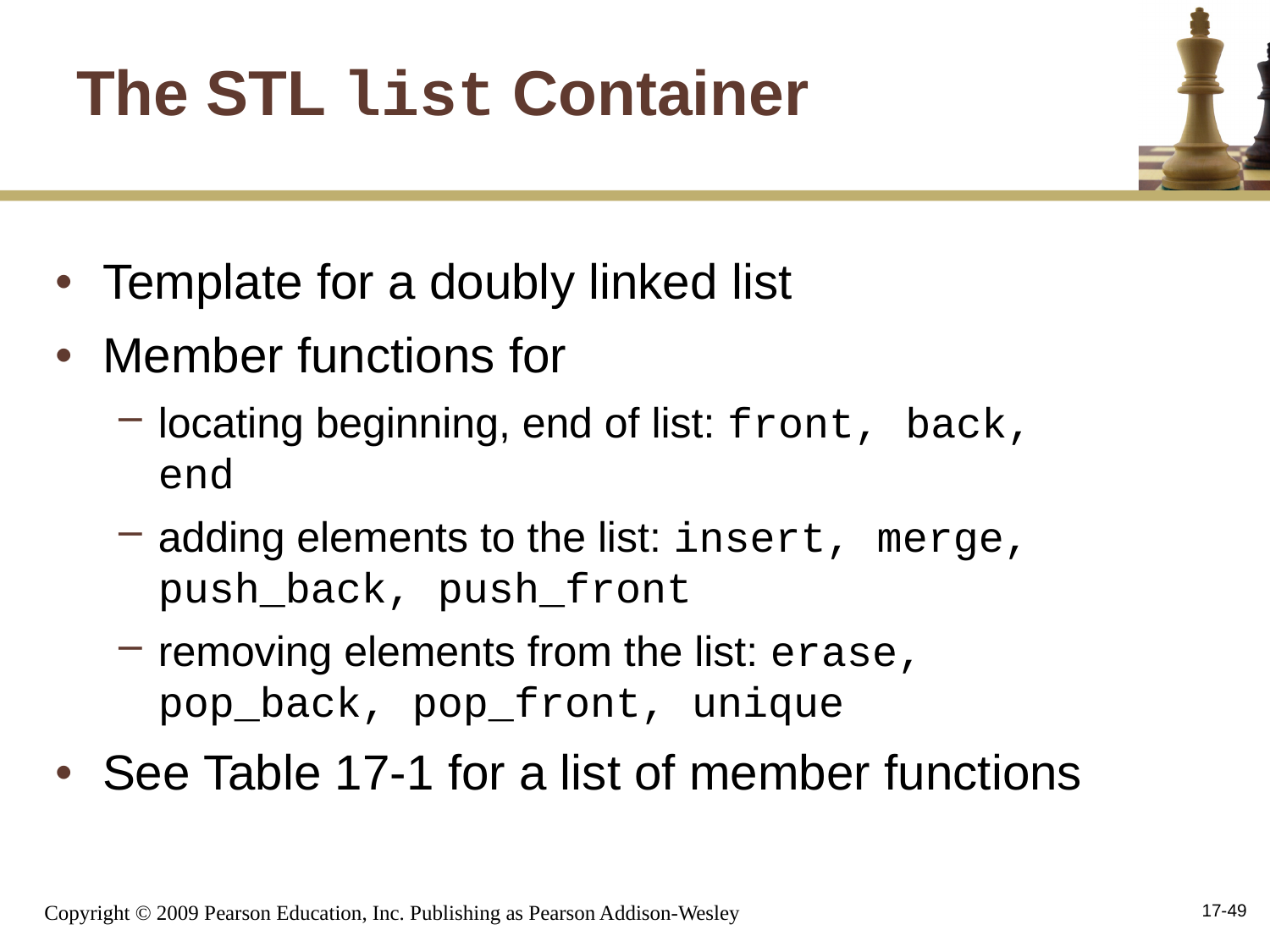

# The STL list Container
Template for a doubly linked list
Member functions for
locating beginning, end of list: front, back, end
adding elements to the list: insert, merge, push_back, push_front
removing elements from the list: erase, pop_back, pop_front, unique
See Table 17-1 for a list of member functions
17-49